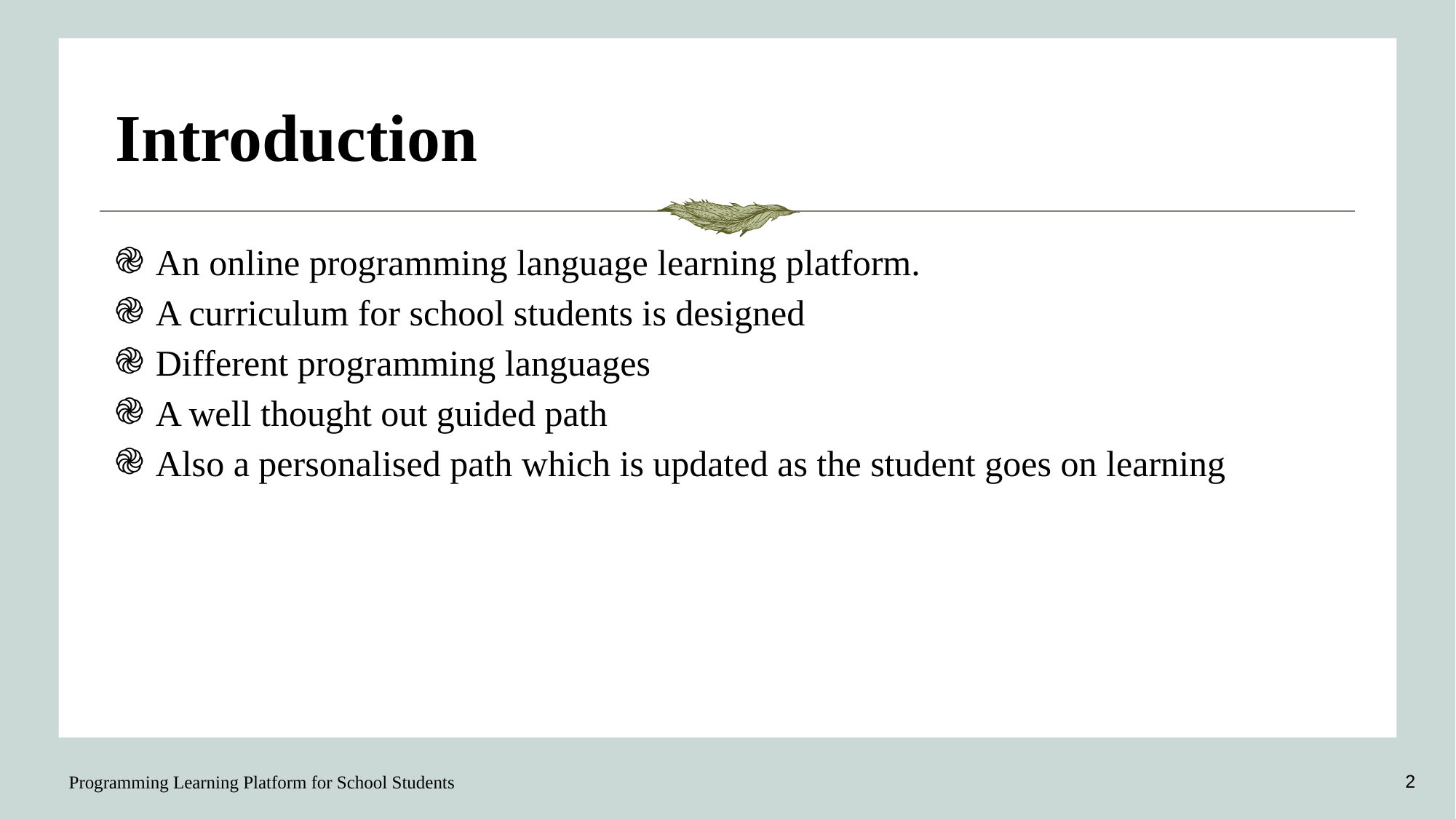

# Introduction
An online programming language learning platform.
A curriculum for school students is designed
Different programming languages
A well thought out guided path
Also a personalised path which is updated as the student goes on learning

Programming Learning Platform for School Students
2